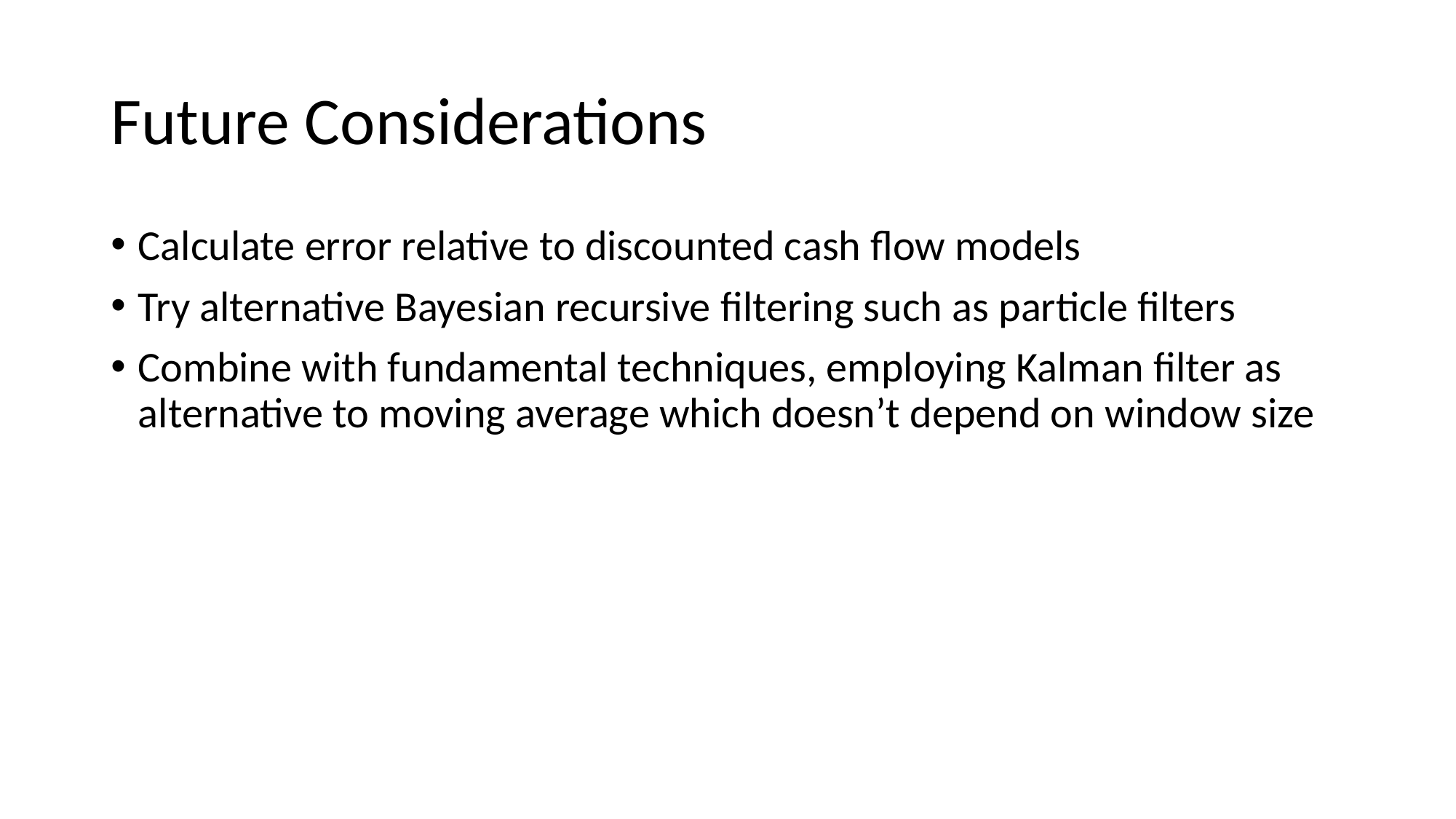

# Future Considerations
Calculate error relative to discounted cash flow models
Try alternative Bayesian recursive filtering such as particle filters
Combine with fundamental techniques, employing Kalman filter as alternative to moving average which doesn’t depend on window size